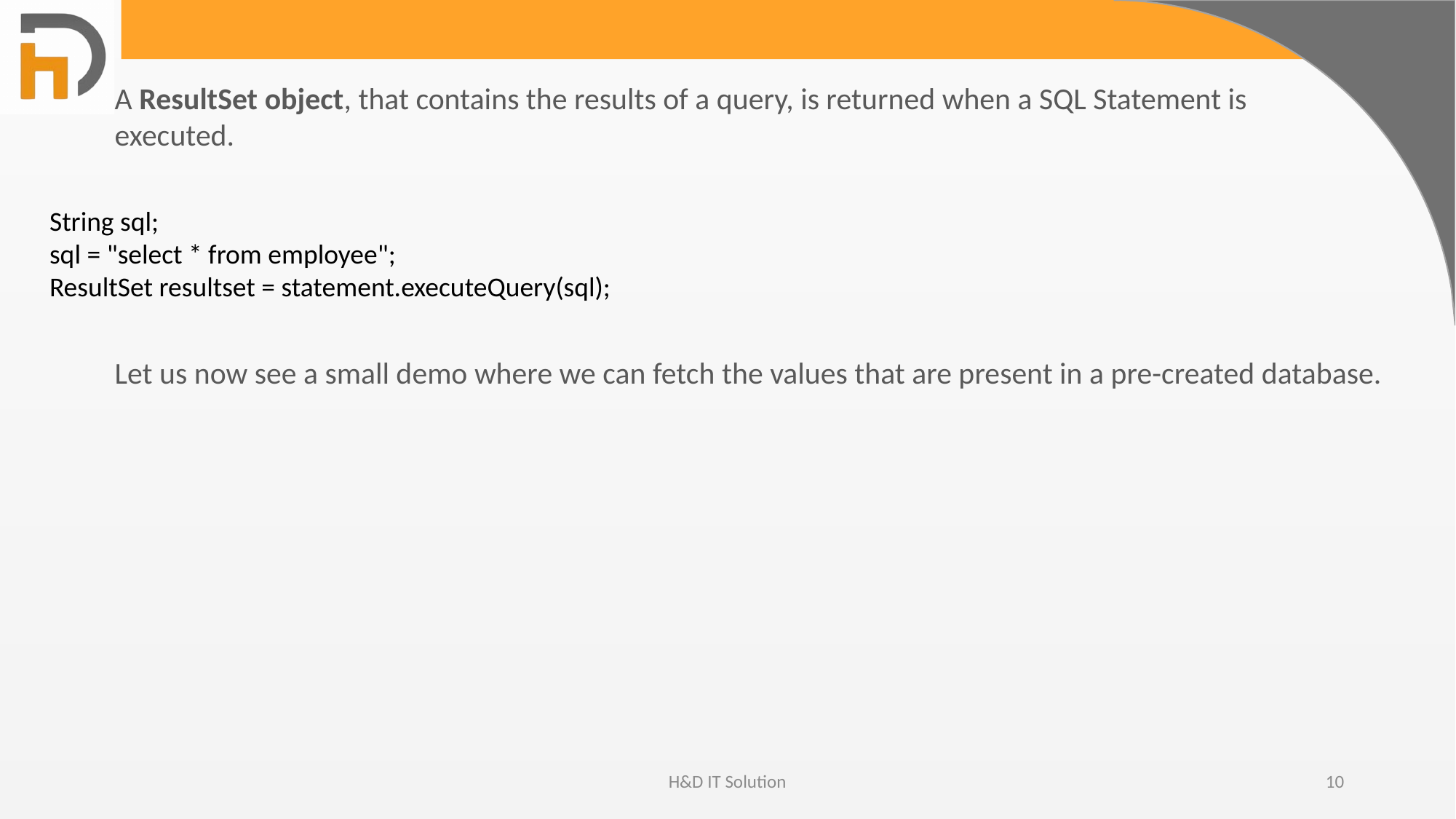

A ResultSet object, that contains the results of a query, is returned when a SQL Statement is executed.
String sql;
sql = "select * from employee";
ResultSet resultset = statement.executeQuery(sql);
Let us now see a small demo where we can fetch the values that are present in a pre-created database.
H&D IT Solution
10